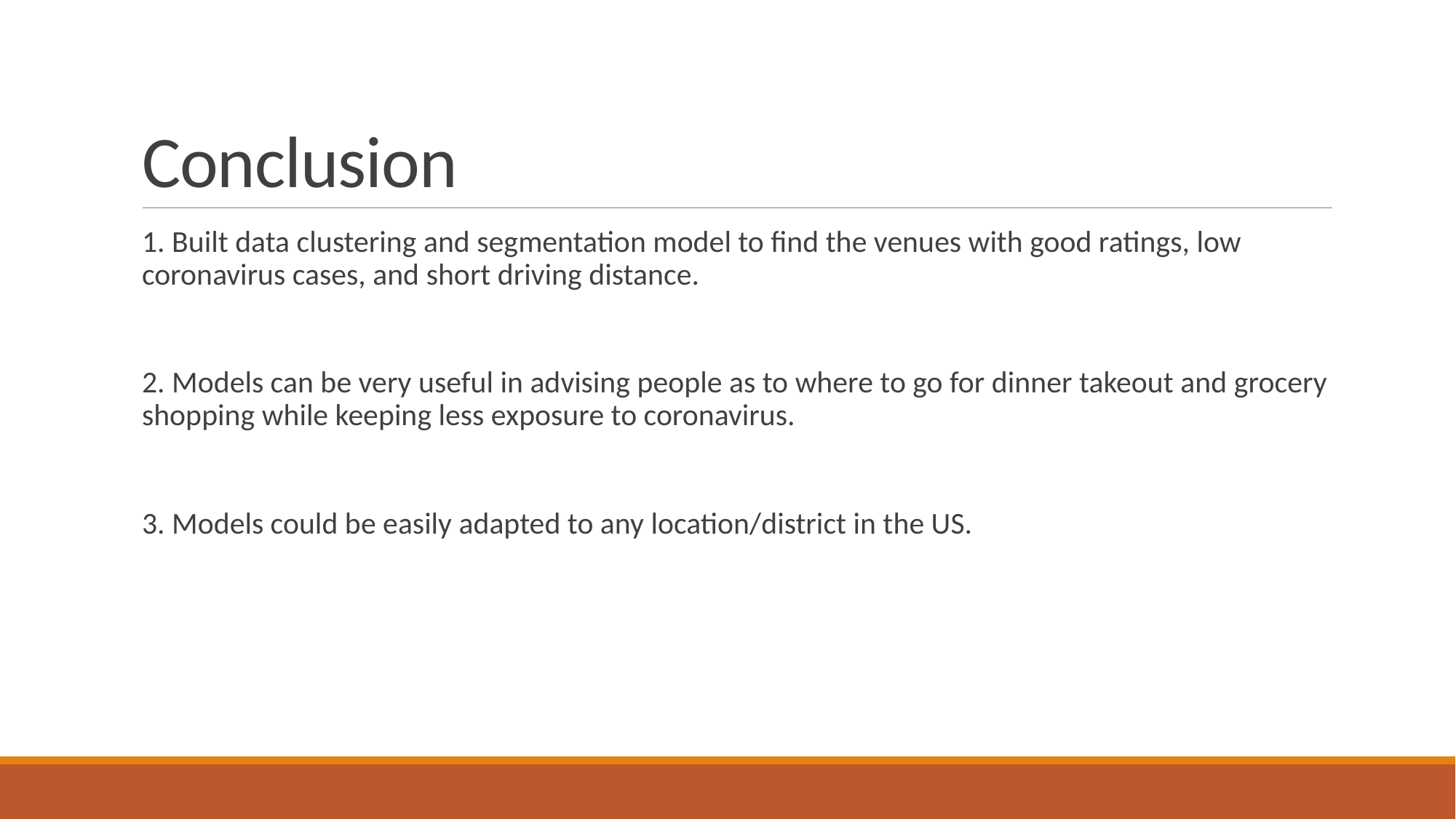

# Conclusion
1. Built data clustering and segmentation model to find the venues with good ratings, low coronavirus cases, and short driving distance.

2. Models can be very useful in advising people as to where to go for dinner takeout and grocery shopping while keeping less exposure to coronavirus.

3. Models could be easily adapted to any location/district in the US.